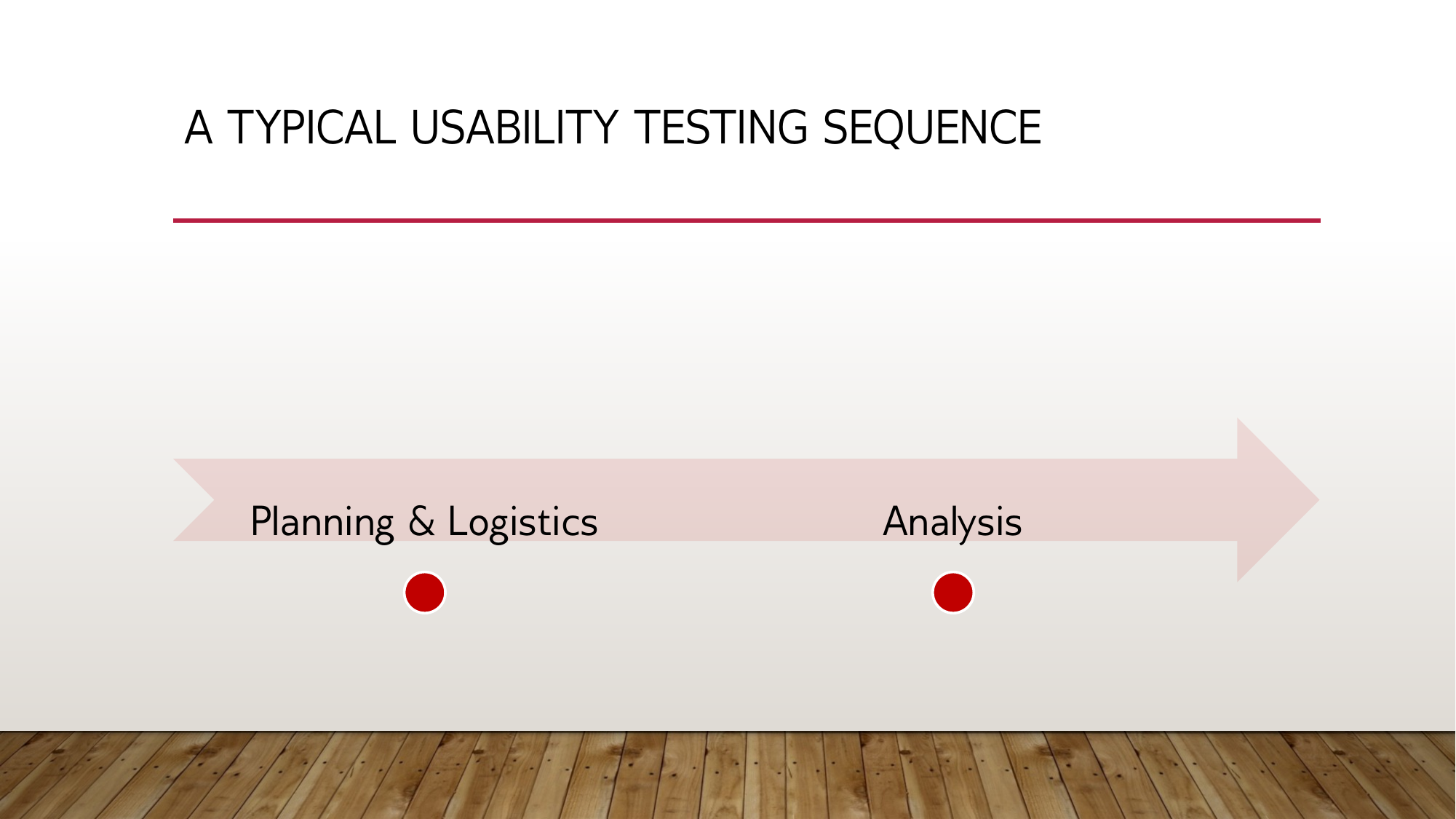

# A Typical usability testing Sequence
Planning & Logistics
Analysis